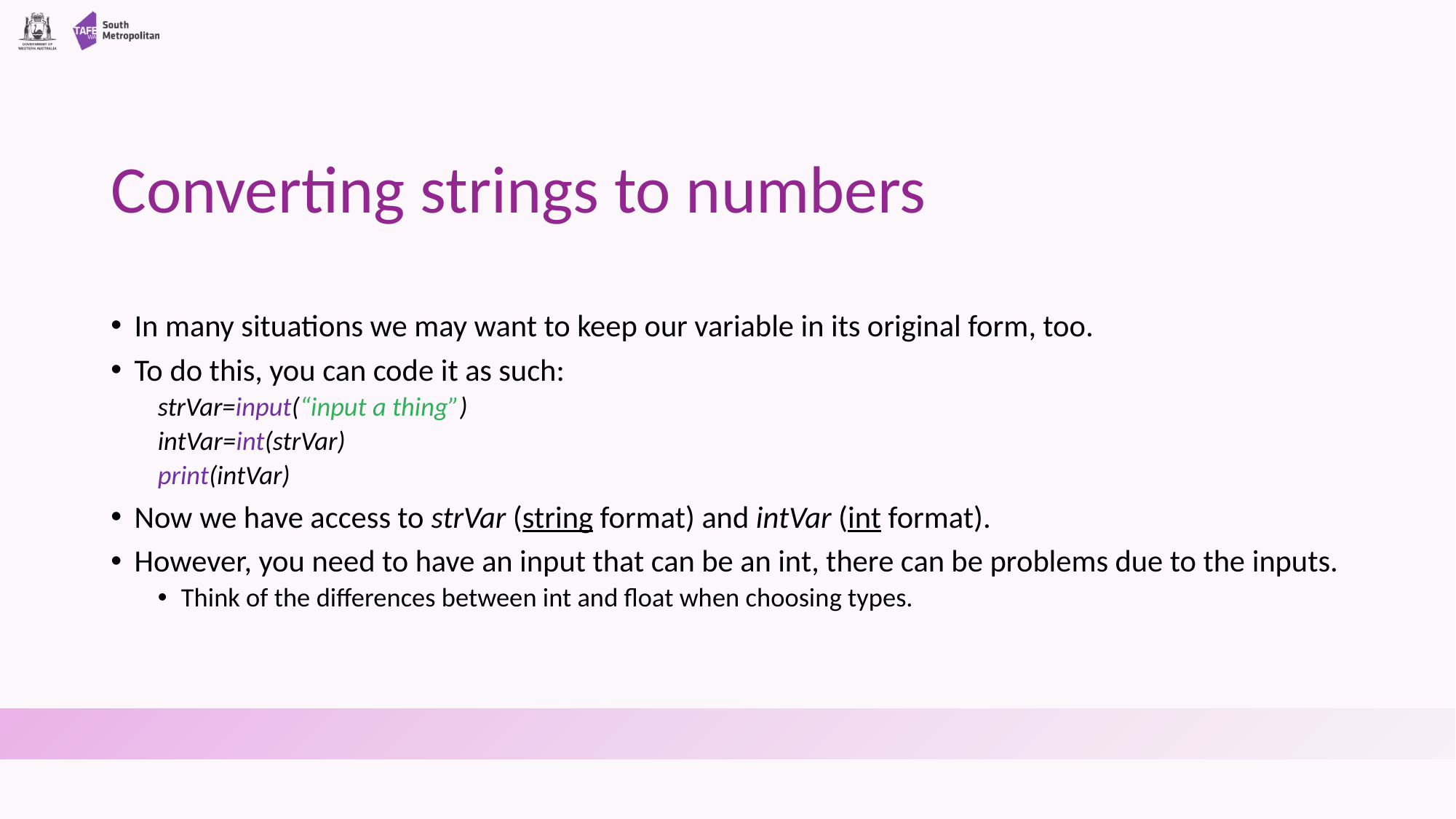

# Converting strings to numbers
In many situations we may want to keep our variable in its original form, too.
To do this, you can code it as such:
strVar=input(“input a thing”)
intVar=int(strVar)
print(intVar)
Now we have access to strVar (string format) and intVar (int format).
However, you need to have an input that can be an int, there can be problems due to the inputs.
Think of the differences between int and float when choosing types.